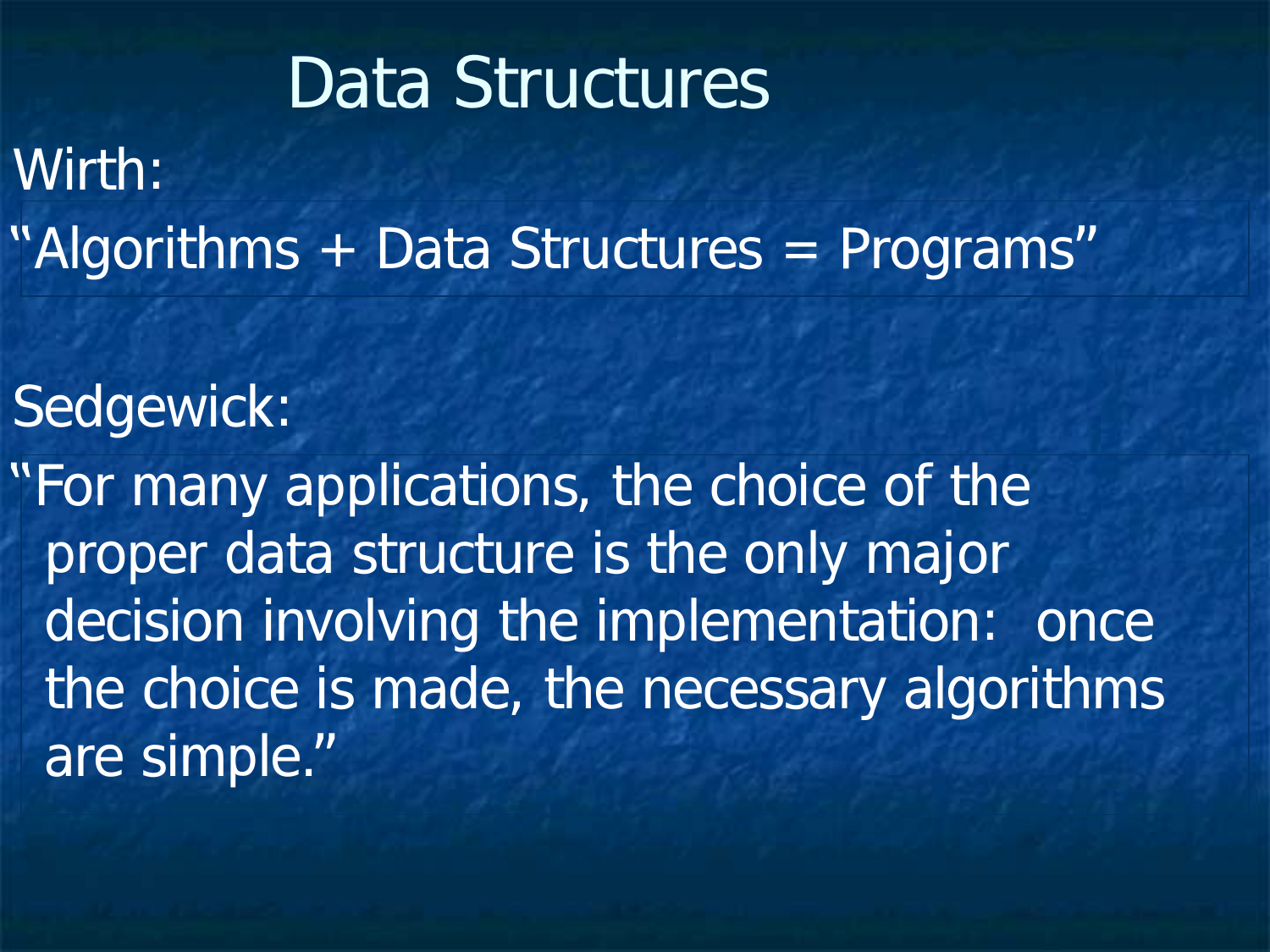

Data Structures
Wirth:
“Algorithms + Data Structures = Programs”

Sedgewick:
“For many applications, the choice of the proper data structure is the only major decision involving the implementation:  once the choice is made, the necessary algorithms are simple.”